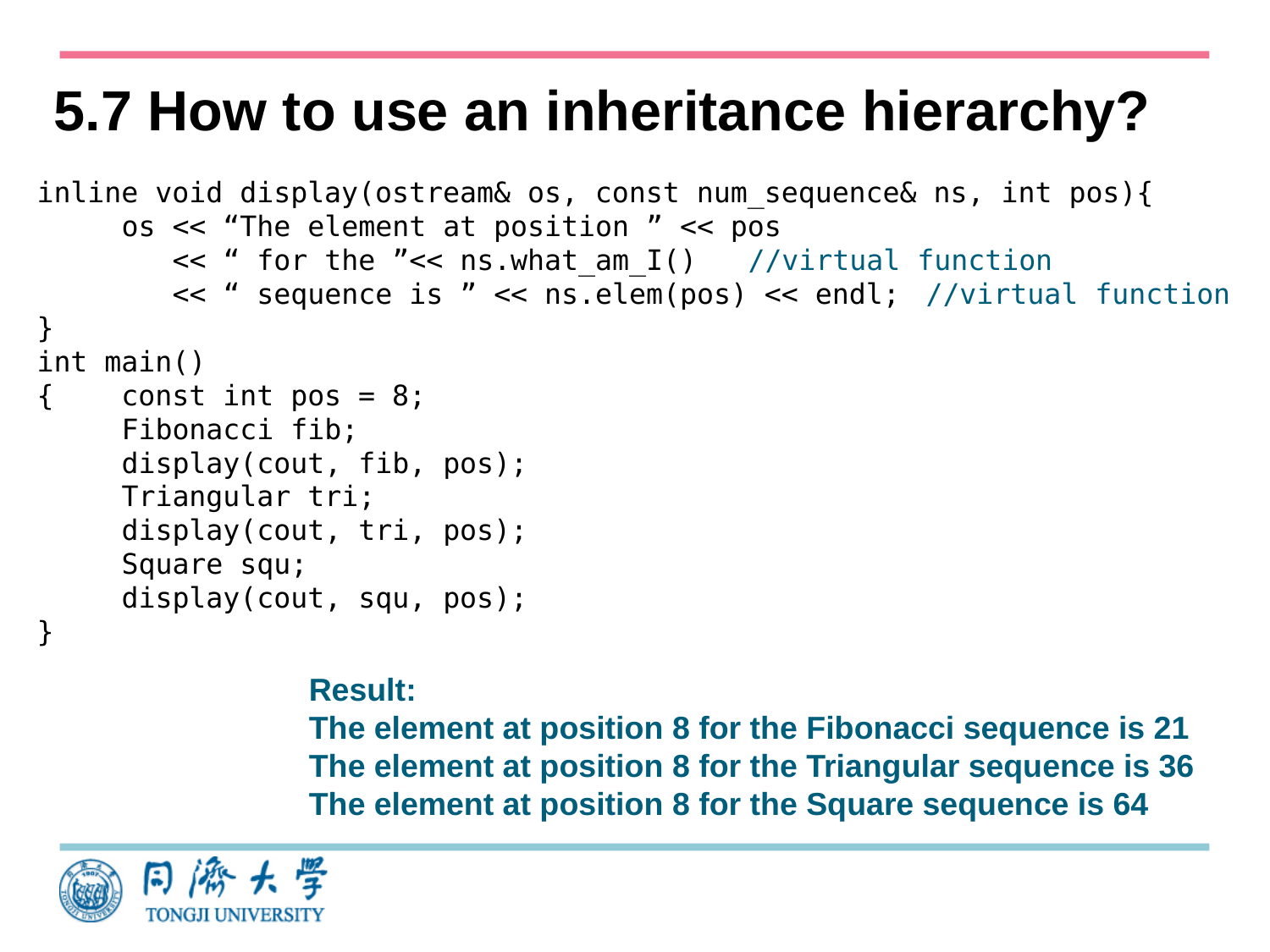

# 5.7 How to use an inheritance hierarchy?
inline void display(ostream& os, const num_sequence& ns, int pos){
     os << “The element at position ” << pos
        << “ for the ”<< ns.what_am_I()   //virtual function
        << “ sequence is ” << ns.elem(pos) << endl; 	//virtual function
}
int main()
{    const int pos = 8;
     Fibonacci fib;
     display(cout, fib, pos);
     Triangular tri;
     display(cout, tri, pos);
     Square squ;
     display(cout, squ, pos);
}
Result:
The element at position 8 for the Fibonacci sequence is 21
The element at position 8 for the Triangular sequence is 36
The element at position 8 for the Square sequence is 64